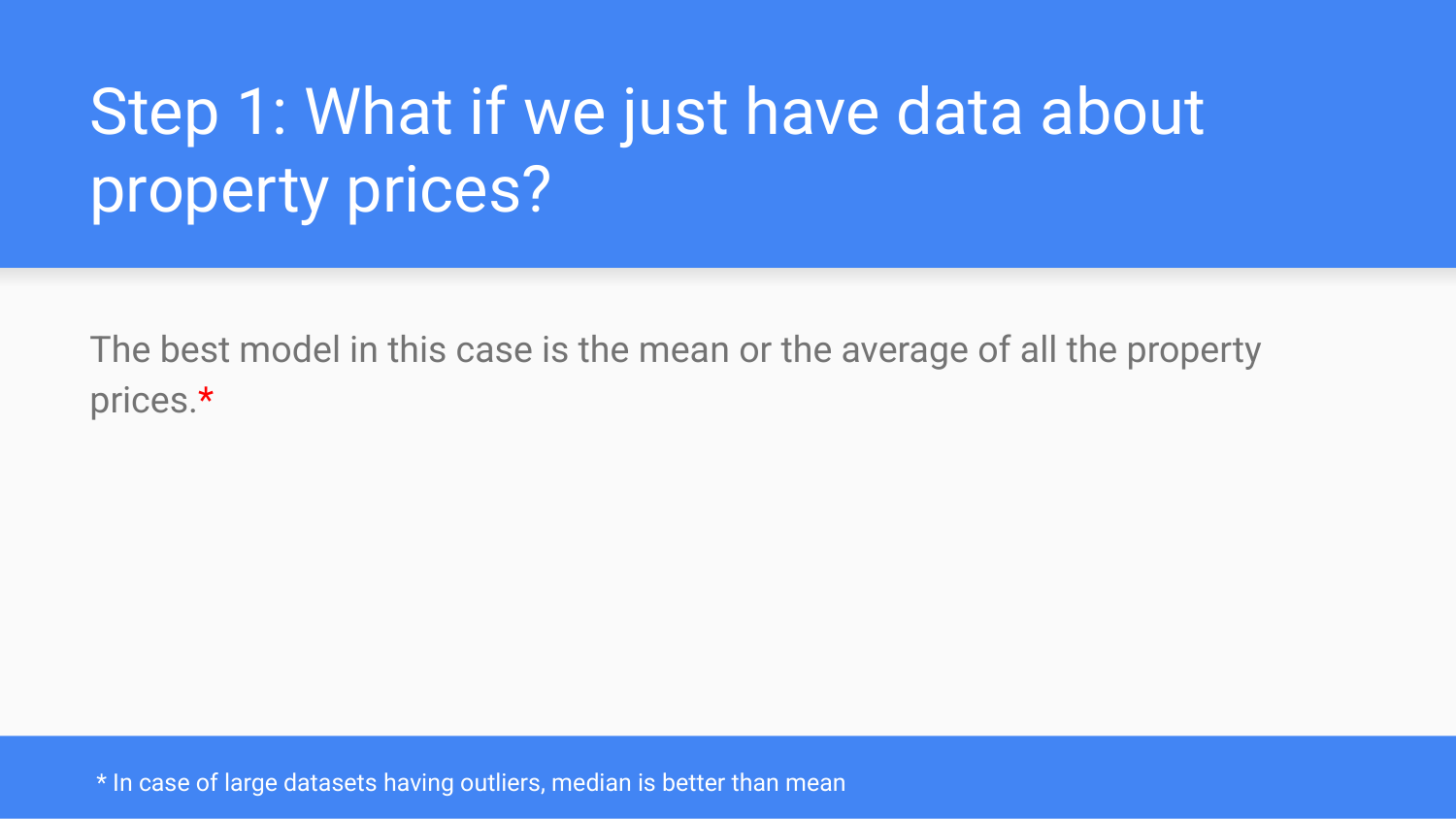

# Step 1: What if we just have data about property prices?
The best model in this case is the mean or the average of all the property prices.*

* In case of large datasets having outliers, median is better than mean